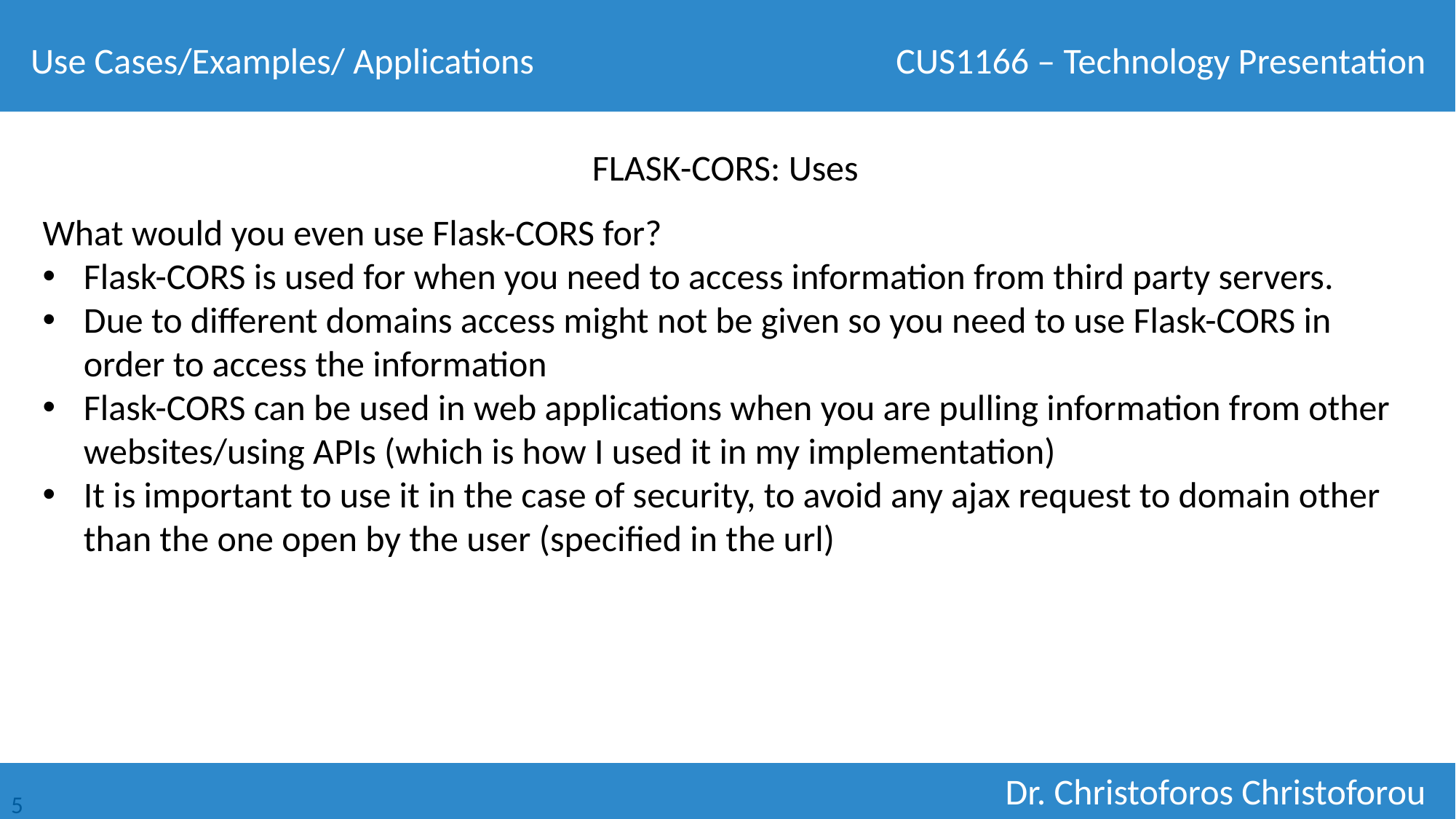

Use Cases/Examples/ Applications
FLASK-CORS: Uses
What would you even use Flask-CORS for?
Flask-CORS is used for when you need to access information from third party servers.
Due to different domains access might not be given so you need to use Flask-CORS in order to access the information
Flask-CORS can be used in web applications when you are pulling information from other websites/using APIs (which is how I used it in my implementation)
It is important to use it in the case of security, to avoid any ajax request to domain other than the one open by the user (specified in the url)